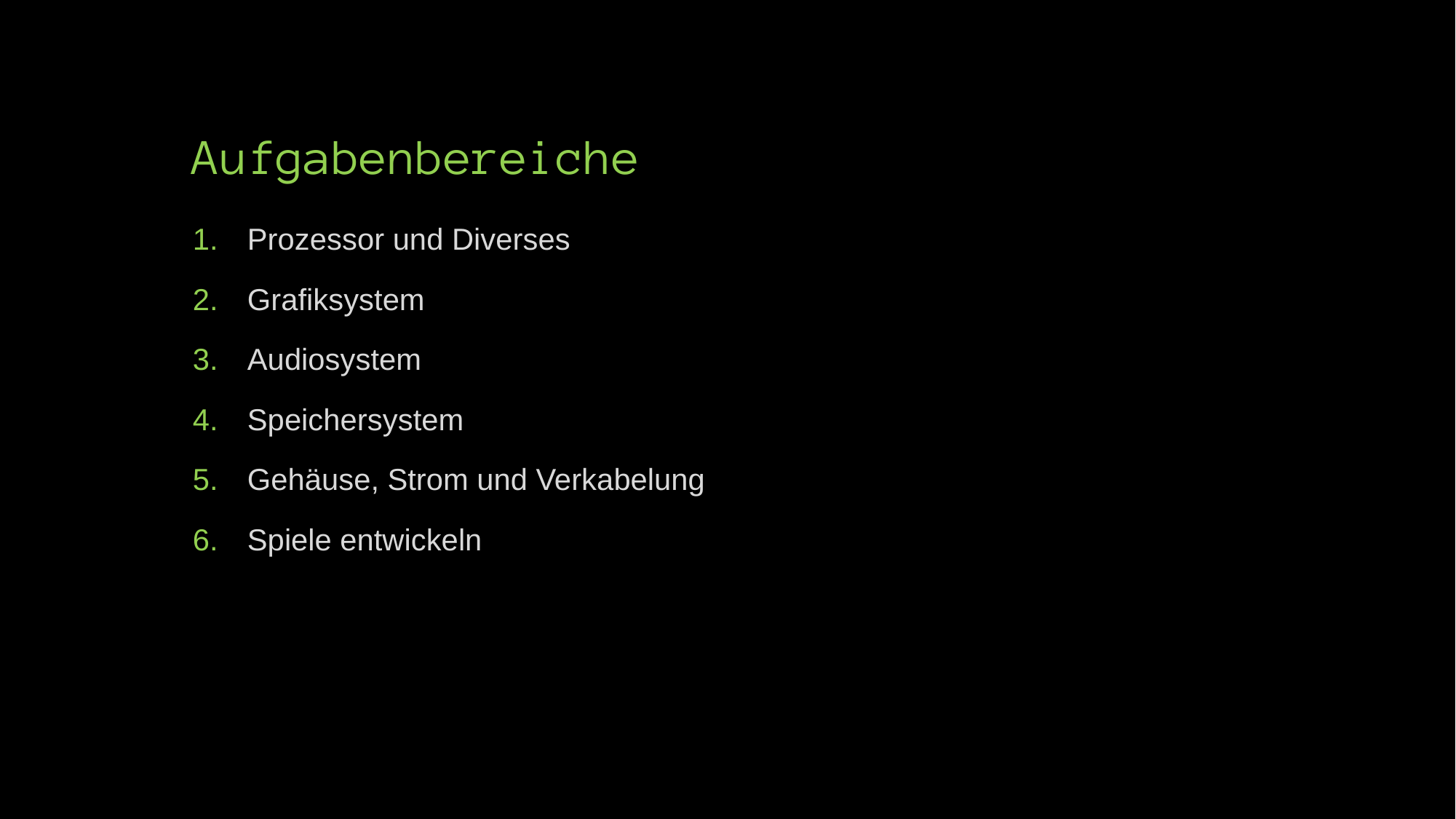

# Aufgabenbereiche
Prozessor und Diverses
Grafiksystem
Audiosystem
Speichersystem
Gehäuse, Strom und Verkabelung
Spiele entwickeln